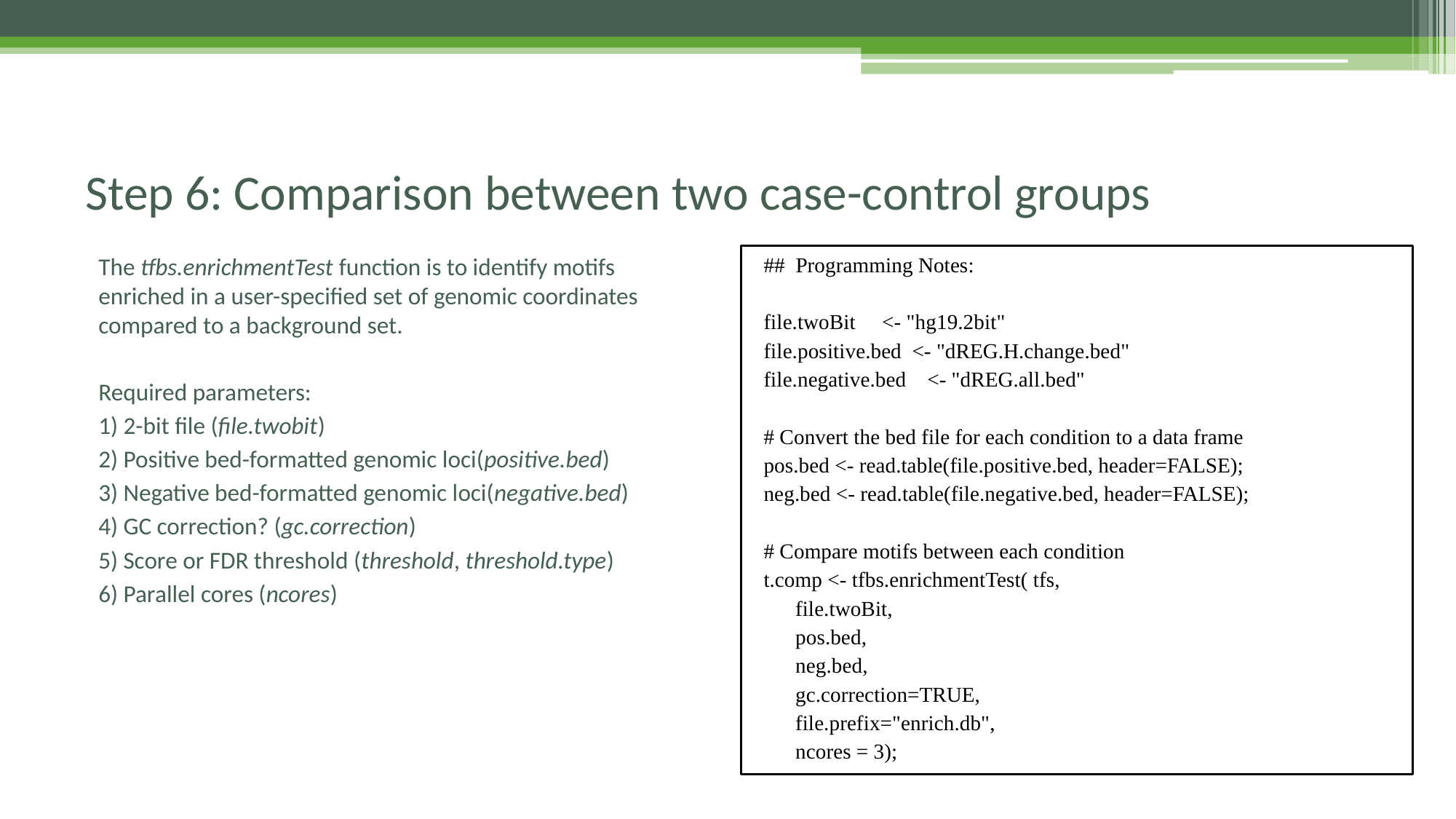

Step 6: Comparison between two case-control groups
The tfbs.enrichmentTest function is to identify motifs enriched in a user-specified set of genomic coordinates compared to a background set.

Required parameters:
1) 2-bit file (file.twobit)
2) Positive bed-formatted genomic loci(positive.bed)
3) Negative bed-formatted genomic loci(negative.bed)
4) GC correction? (gc.correction)
5) Score or FDR threshold (threshold, threshold.type)
6) Parallel cores (ncores)

##  Programming Notes:

file.twoBit     <- "hg19.2bit"
file.positive.bed  <- "dREG.H.change.bed"
file.negative.bed    <- "dREG.all.bed"

# Convert the bed file for each condition to a data frame
pos.bed <- read.table(file.positive.bed, header=FALSE);
neg.bed <- read.table(file.negative.bed, header=FALSE);

# Compare motifs between each condition
t.comp <- tfbs.enrichmentTest( tfs,
      file.twoBit,
      pos.bed,
      neg.bed,
      gc.correction=TRUE,
      file.prefix="enrich.db",
      ncores = 3);